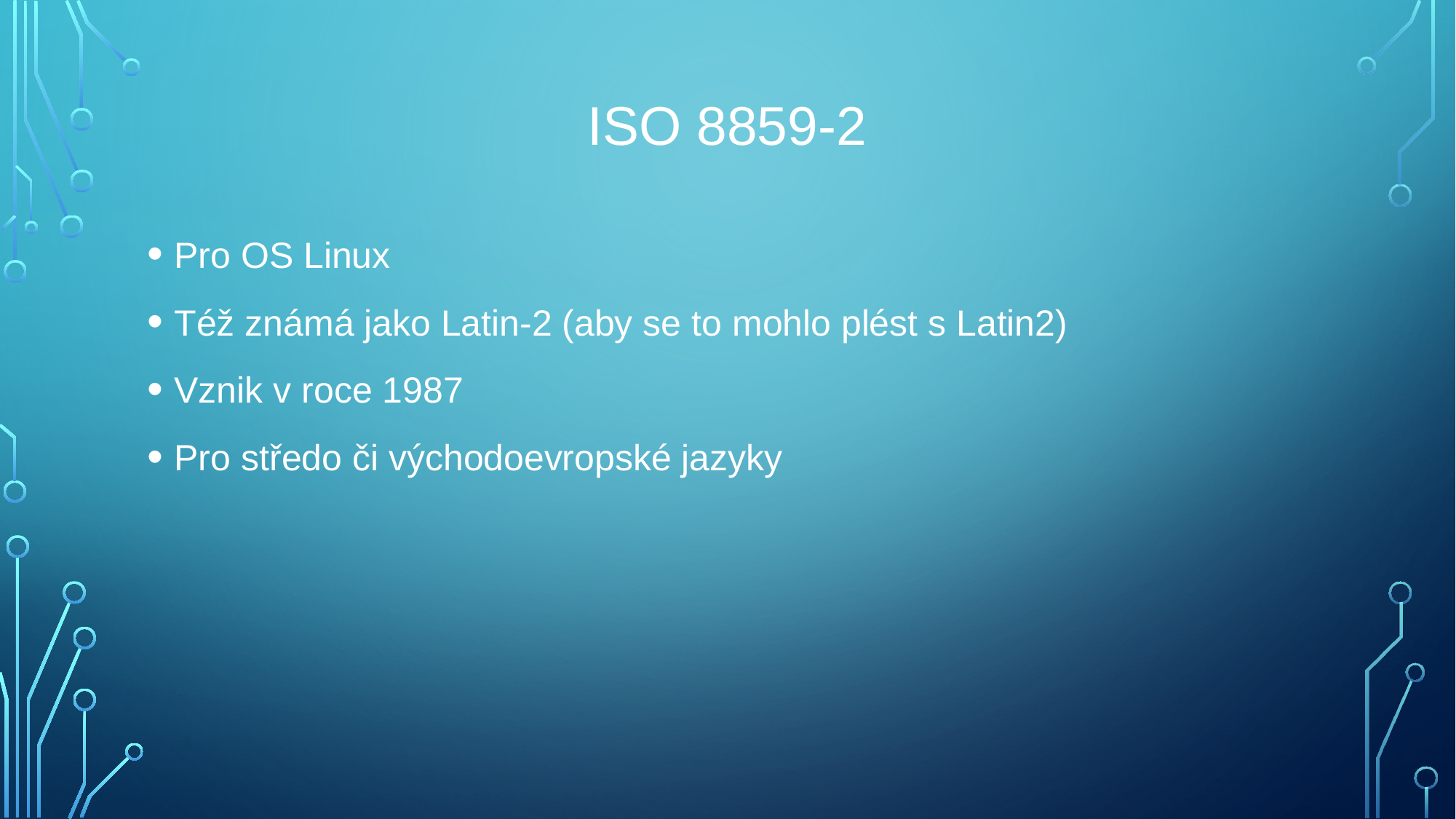

# ISO 8859-2
Pro OS Linux
Též známá jako Latin-2 (aby se to mohlo plést s Latin2)
Vznik v roce 1987
Pro středo či východoevropské jazyky